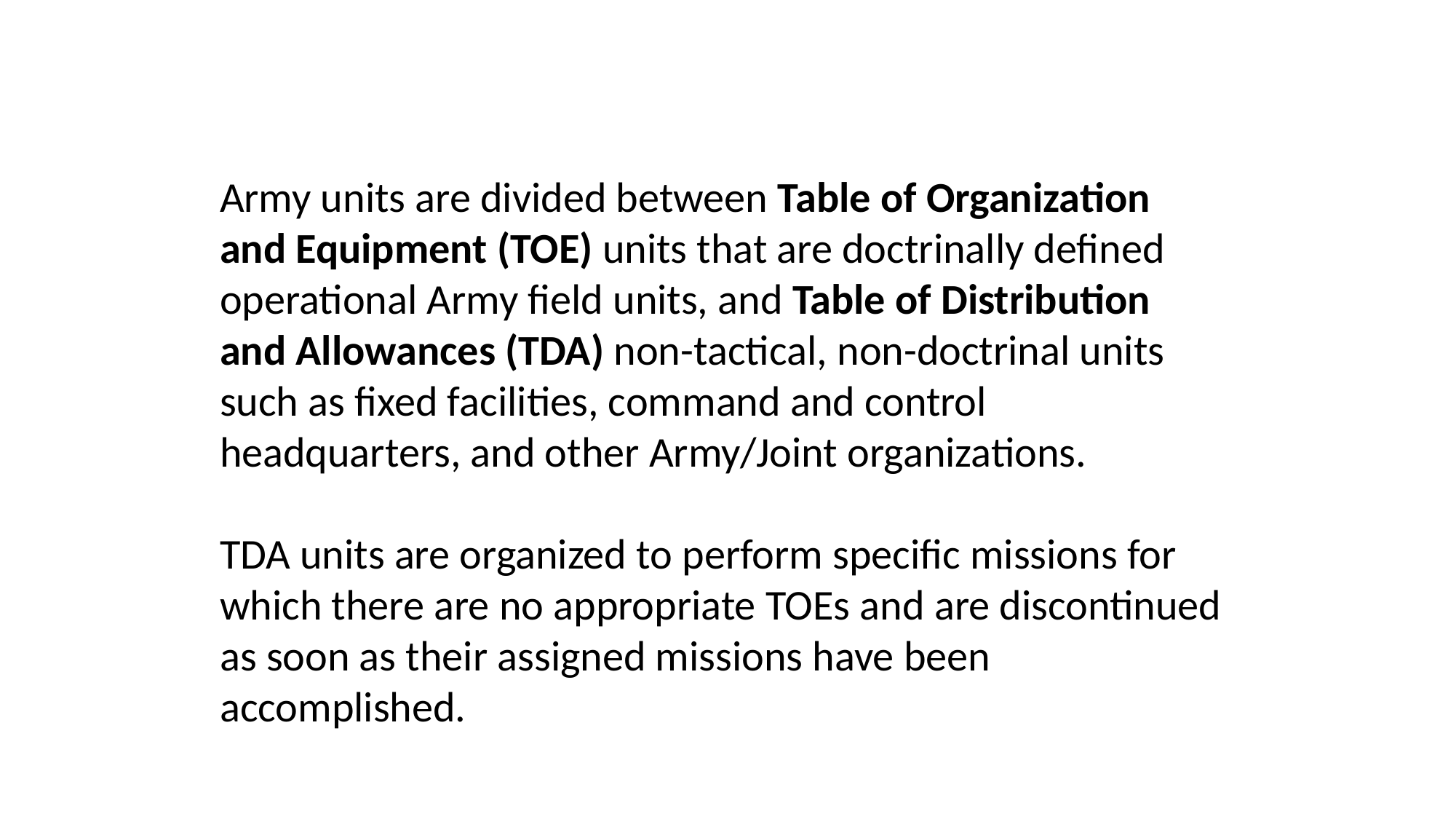

Army units are divided between Table of Organization and Equipment (TOE) units that are doctrinally defined operational Army field units, and Table of Distribution and Allowances (TDA) non-tactical, non-doctrinal units such as fixed facilities, command and control headquarters, and other Army/Joint organizations.

TDA units are organized to perform specific missions for which there are no appropriate TOEs and are discontinued as soon as their assigned missions have been accomplished.